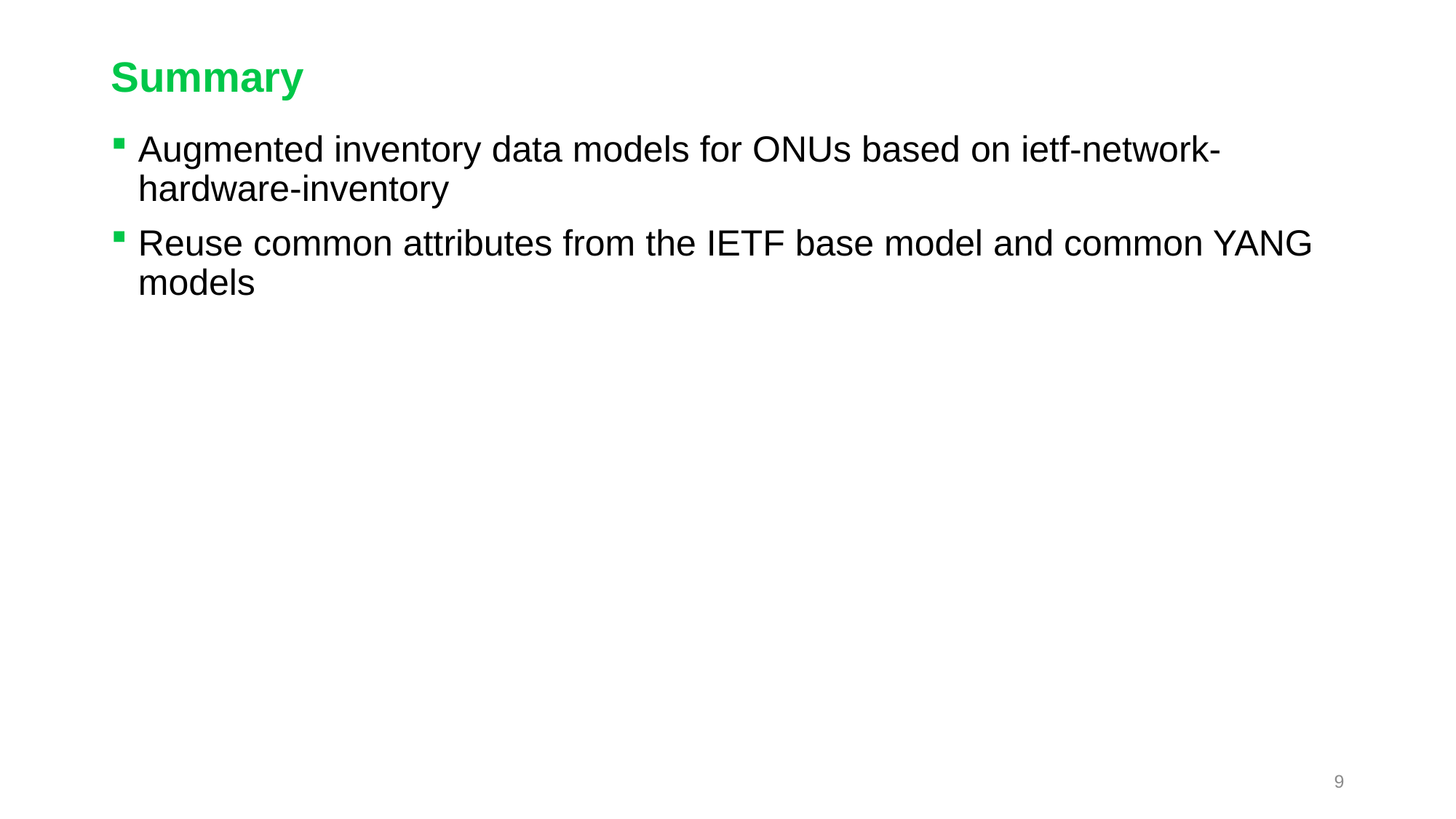

# Summary
Augmented inventory data models for ONUs based on ietf-network-hardware-inventory
Reuse common attributes from the IETF base model and common YANG models
9